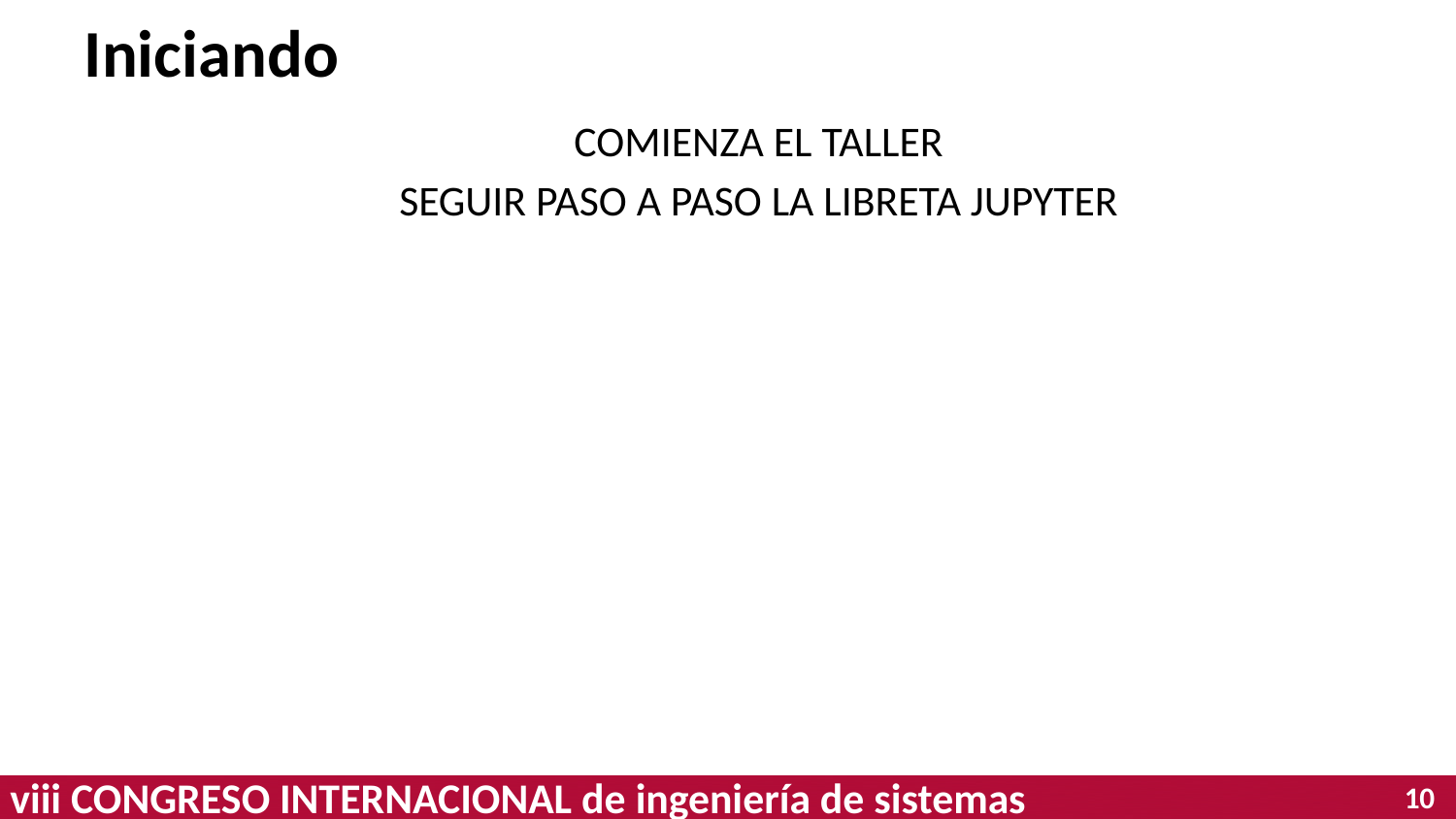

# Iniciando
COMIENZA EL TALLER
SEGUIR PASO A PASO LA LIBRETA JUPYTER